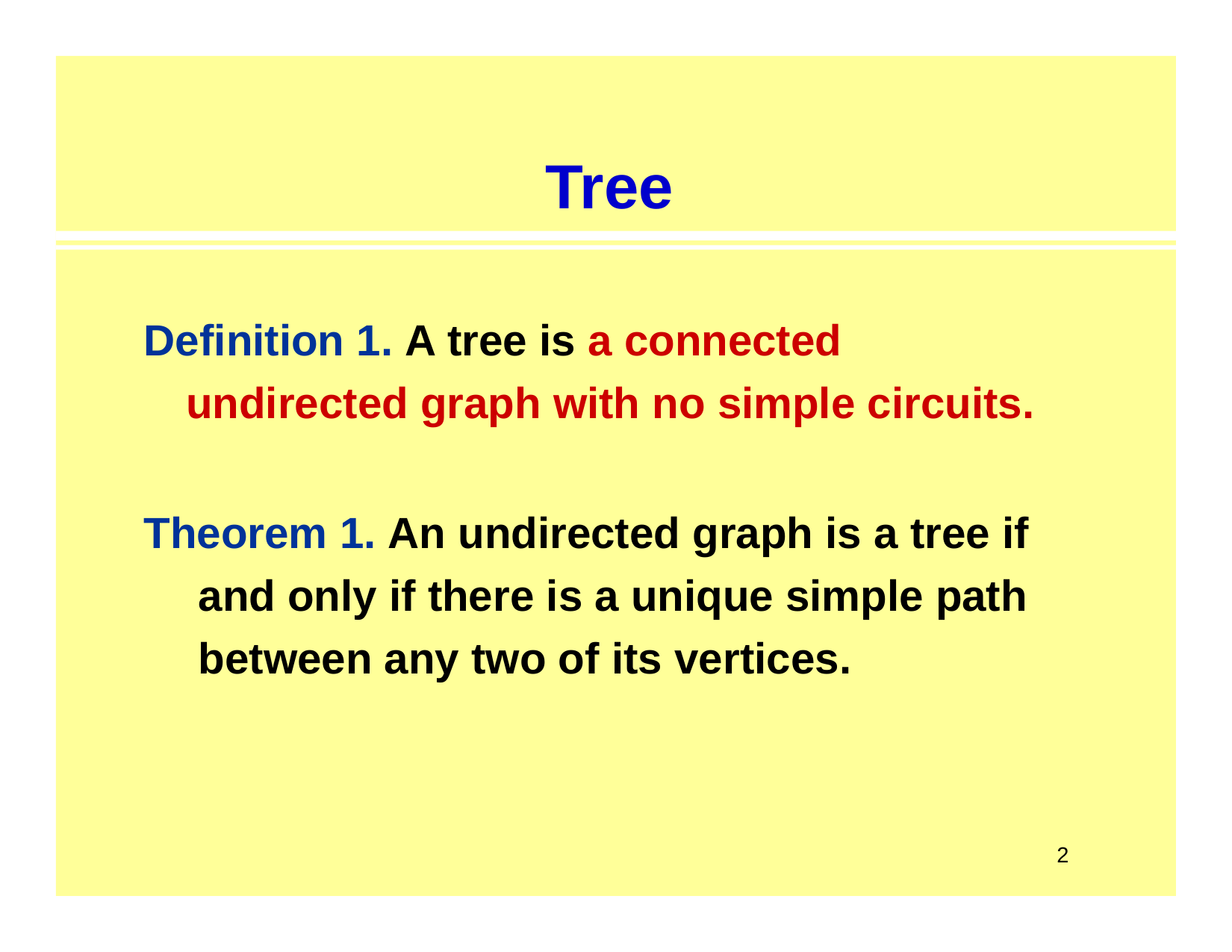

# Tree
Definition 1. A tree is a connected  undirected graph with no simple circuits.

Theorem 1. An undirected graph is a tree if  and only if there is a unique simple path  between any two of its vertices.
2